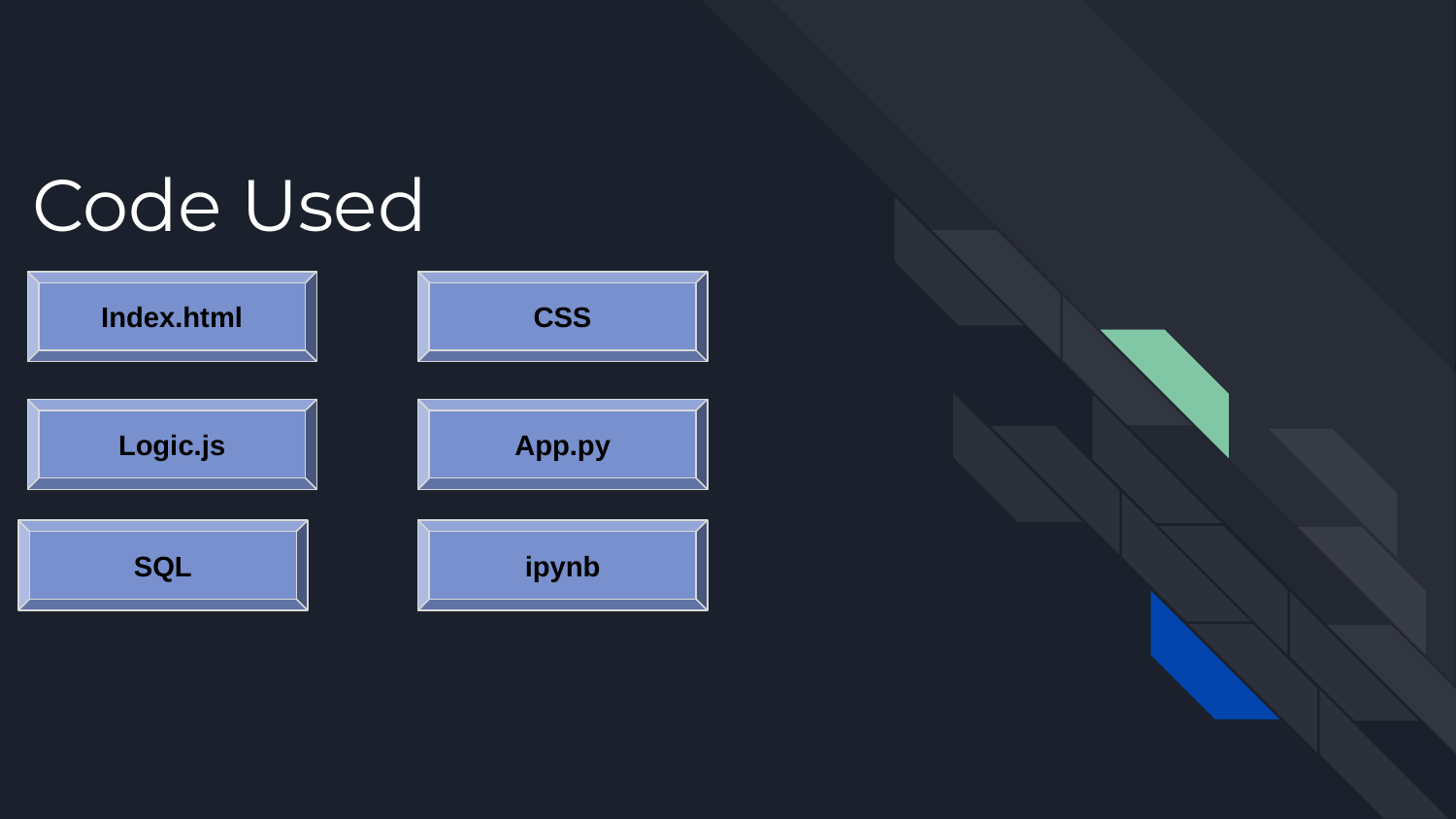

# Code Used
Index.html
CSS
Logic.js
App.py
SQL
ipynb